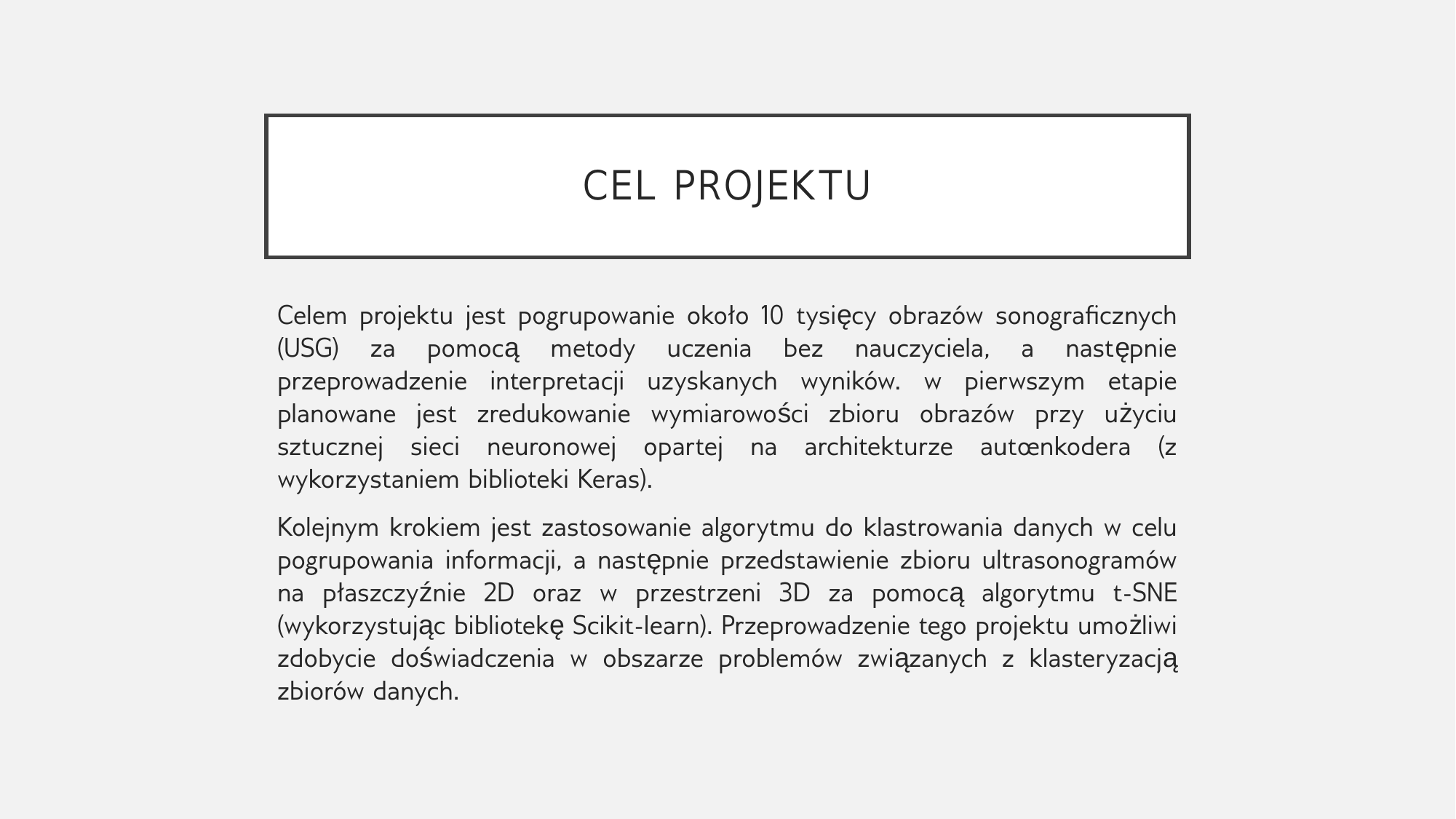

# CEL PROJEKTU
Celem projektu jest pogrupowanie około 10 tysięcy obrazów sonograficznych (USG) za pomocą metody uczenia bez nauczyciela, a następnie przeprowadzenie interpretacji uzyskanych wyników. w pierwszym etapie planowane jest zredukowanie wymiarowości zbioru obrazów przy użyciu sztucznej sieci neuronowej opartej na architekturze autoenkodera (z wykorzystaniem biblioteki Keras).
Kolejnym krokiem jest zastosowanie algorytmu do klastrowania danych w celu pogrupowania informacji, a następnie przedstawienie zbioru ultrasonogramów na płaszczyźnie 2D oraz w przestrzeni 3D za pomocą algorytmu t-SNE (wykorzystując bibliotekę Scikit-learn). Przeprowadzenie tego projektu umożliwi zdobycie doświadczenia w obszarze problemów związanych z klasteryzacją zbiorów danych.